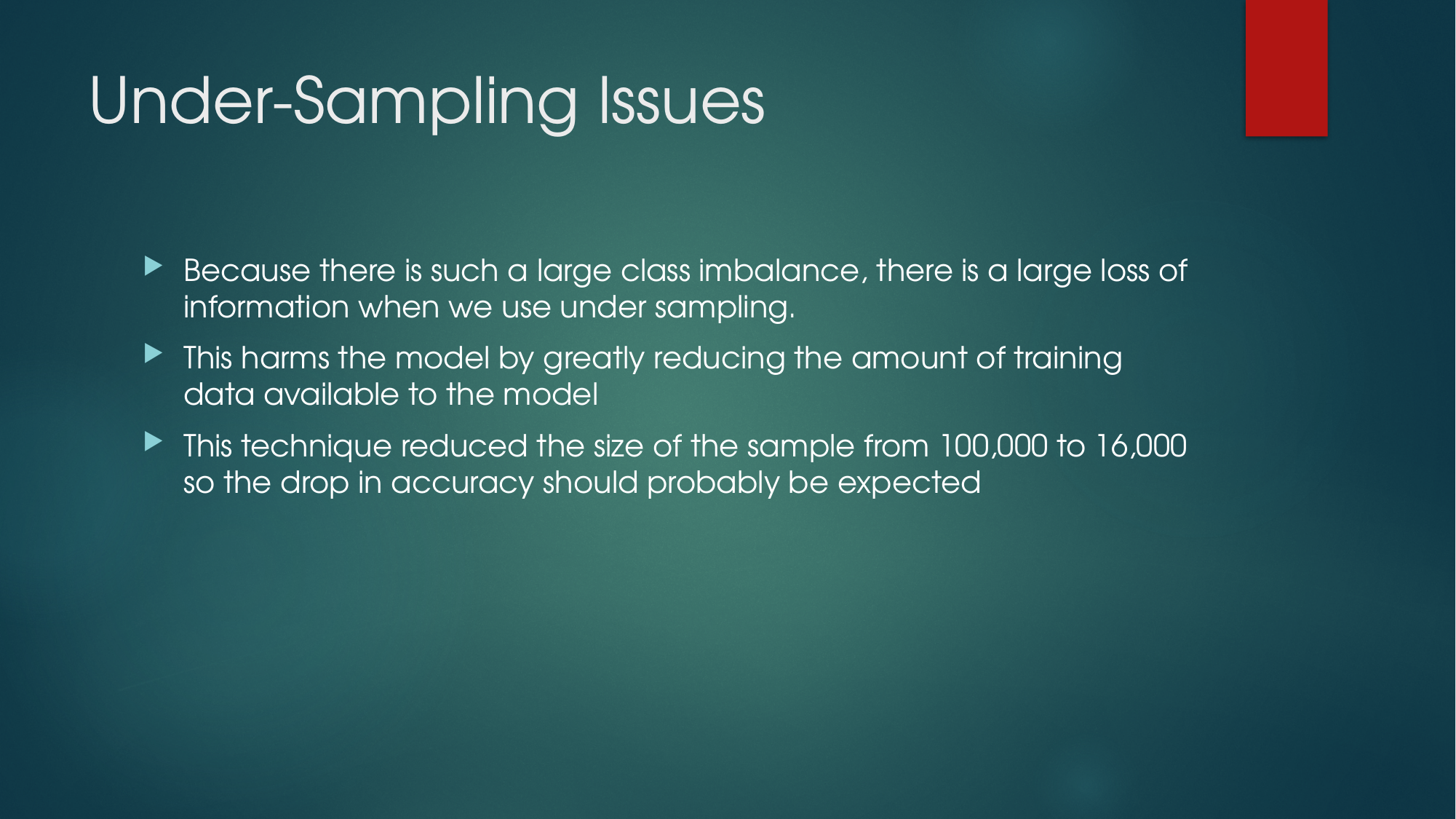

# Under-Sampling Issues
Because there is such a large class imbalance, there is a large loss of information when we use under sampling.
This harms the model by greatly reducing the amount of training data available to the model
This technique reduced the size of the sample from 100,000 to 16,000 so the drop in accuracy should probably be expected